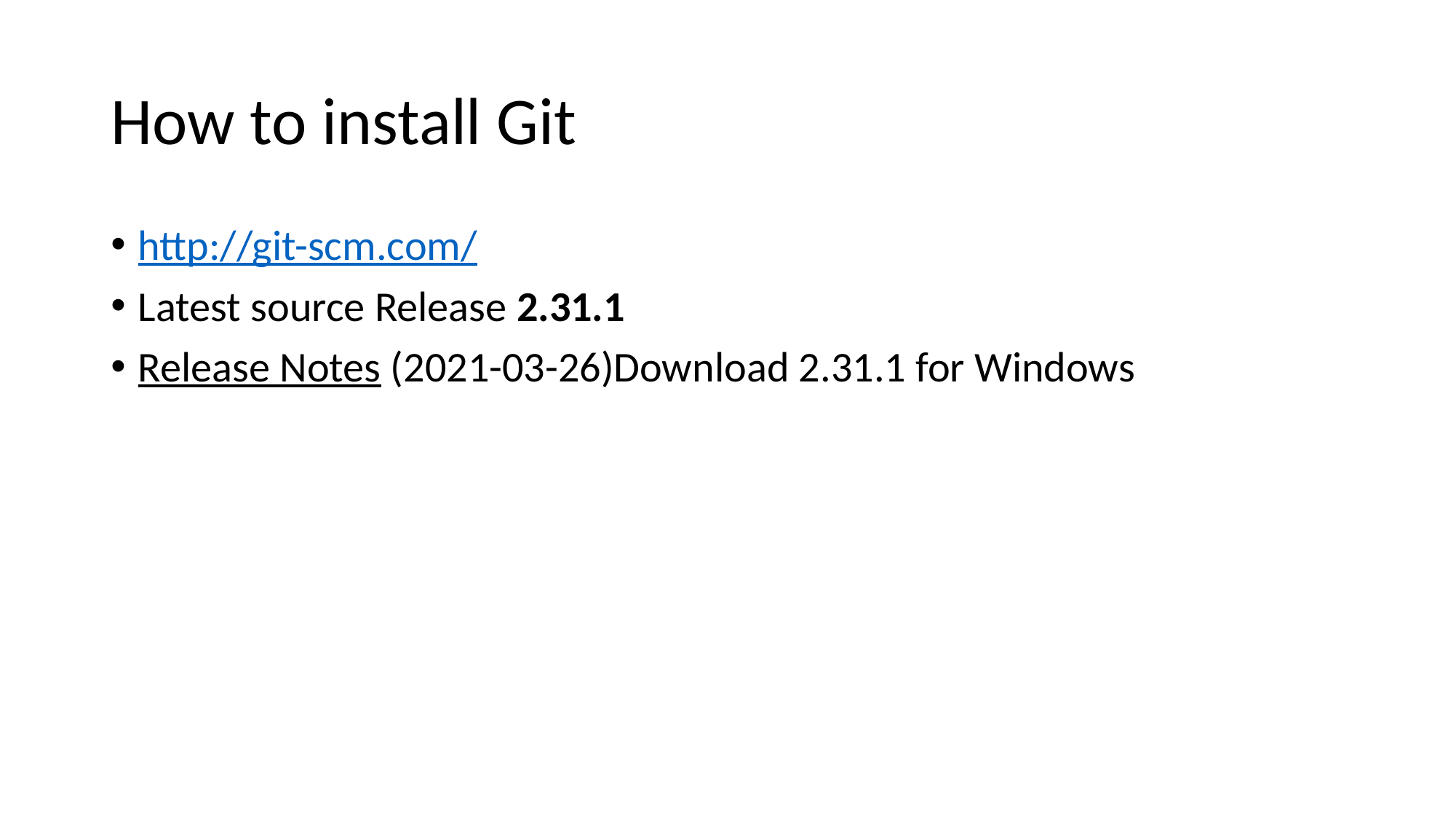

# How to install Git
http://git-scm.com/
Latest source Release 2.31.1
Release Notes (2021-03-26)Download 2.31.1 for Windows